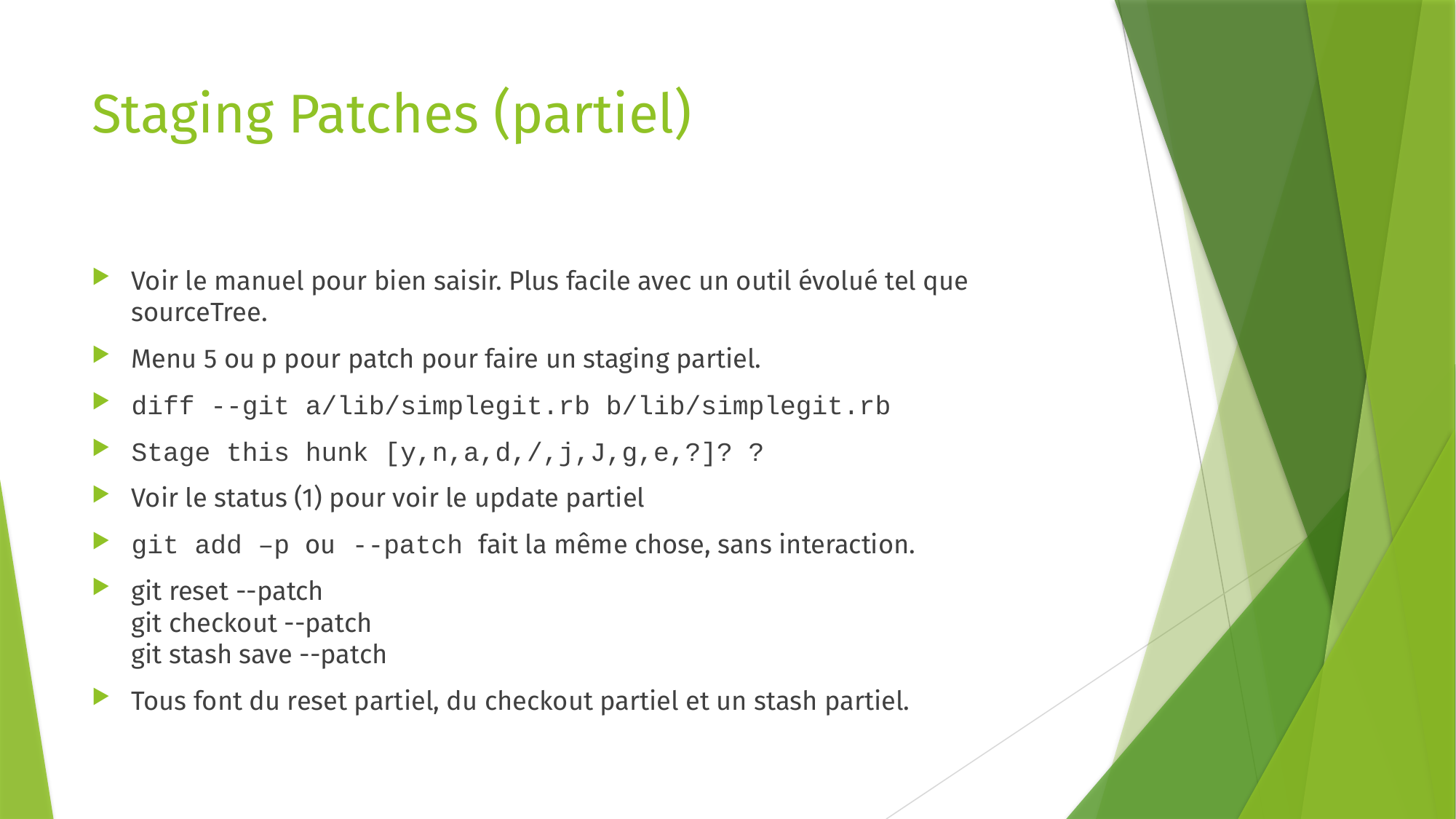

# Staging Patches (partiel)
Voir le manuel pour bien saisir. Plus facile avec un outil évolué tel que sourceTree.
Menu 5 ou p pour patch pour faire un staging partiel.
diff --git a/lib/simplegit.rb b/lib/simplegit.rb
Stage this hunk [y,n,a,d,/,j,J,g,e,?]? ?
Voir le status (1) pour voir le update partiel
git add –p ou --patch fait la même chose, sans interaction.
git reset --patch
git checkout --patch
git stash save --patch
Tous font du reset partiel, du checkout partiel et un stash partiel.